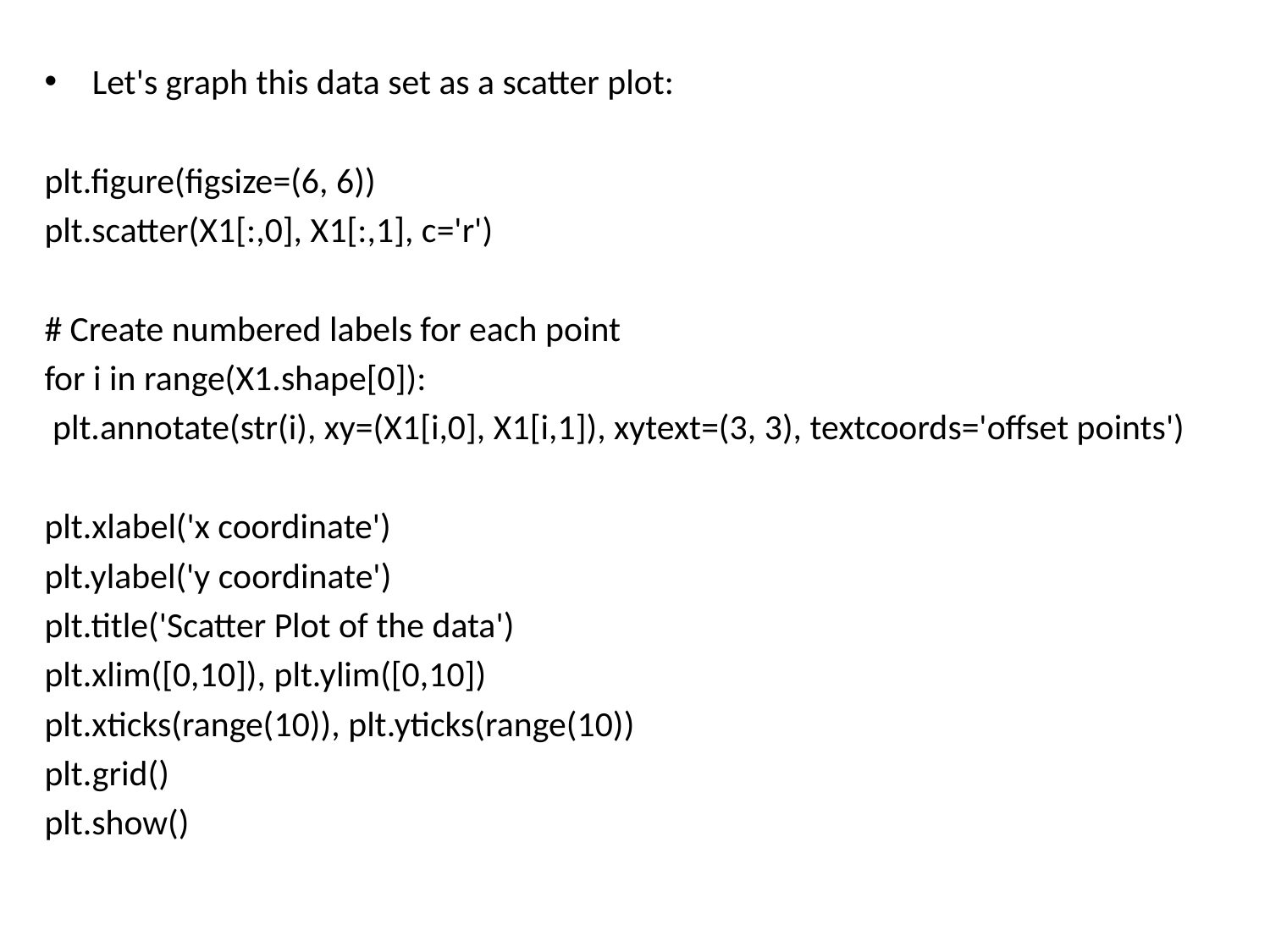

Let's graph this data set as a scatter plot:

plt.figure(figsize=(6, 6))
plt.scatter(X1[:,0], X1[:,1], c='r')

# Create numbered labels for each point
for i in range(X1.shape[0]):
 plt.annotate(str(i), xy=(X1[i,0], X1[i,1]), xytext=(3, 3), textcoords='offset points')

plt.xlabel('x coordinate')
plt.ylabel('y coordinate')
plt.title('Scatter Plot of the data')
plt.xlim([0,10]), plt.ylim([0,10])
plt.xticks(range(10)), plt.yticks(range(10))
plt.grid()
plt.show()